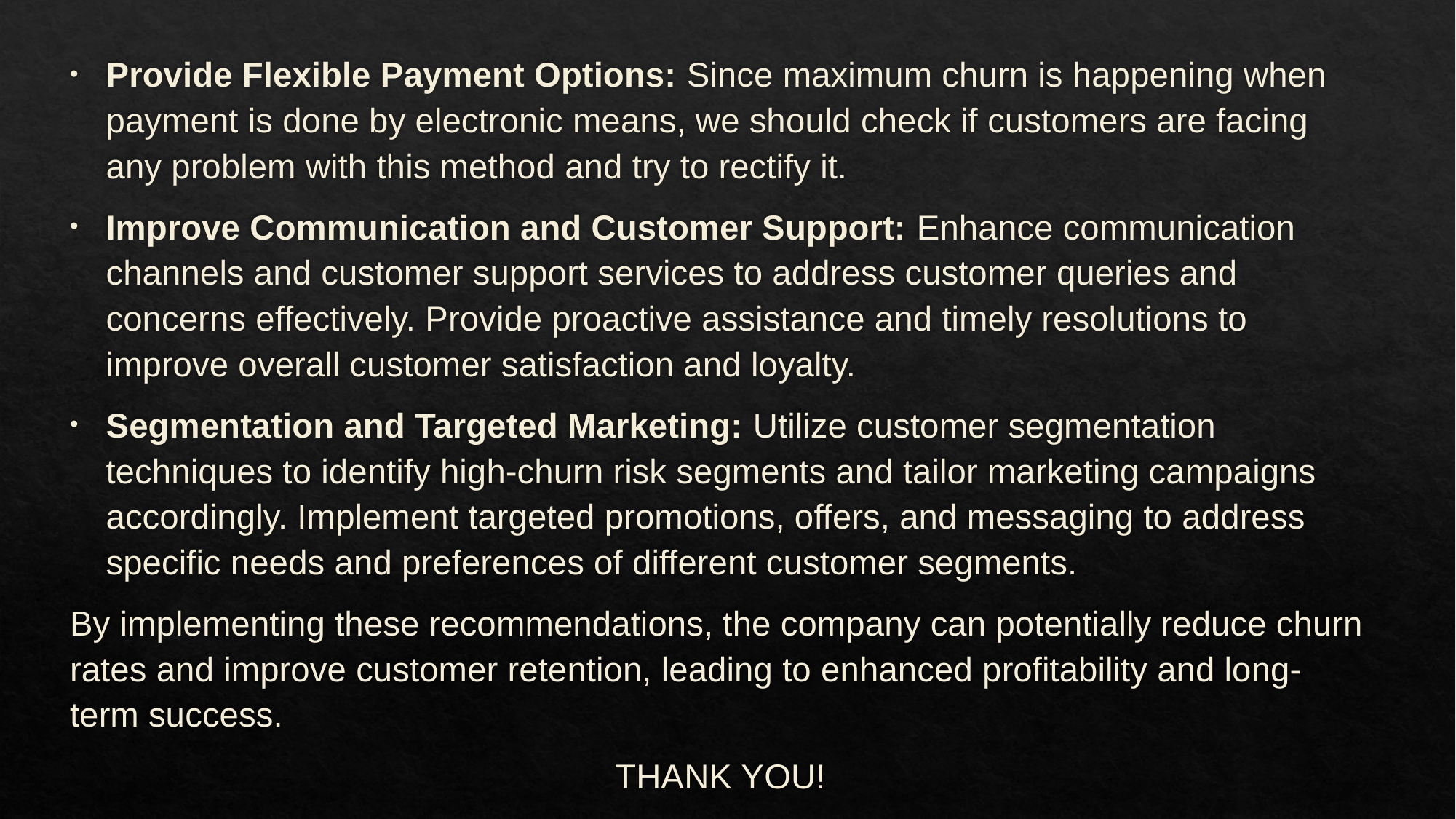

Provide Flexible Payment Options: Since maximum churn is happening when payment is done by electronic means, we should check if customers are facing any problem with this method and try to rectify it.
Improve Communication and Customer Support: Enhance communication channels and customer support services to address customer queries and concerns effectively. Provide proactive assistance and timely resolutions to improve overall customer satisfaction and loyalty.
Segmentation and Targeted Marketing: Utilize customer segmentation techniques to identify high-churn risk segments and tailor marketing campaigns accordingly. Implement targeted promotions, offers, and messaging to address specific needs and preferences of different customer segments.
By implementing these recommendations, the company can potentially reduce churn rates and improve customer retention, leading to enhanced profitability and long-term success.
THANK YOU!